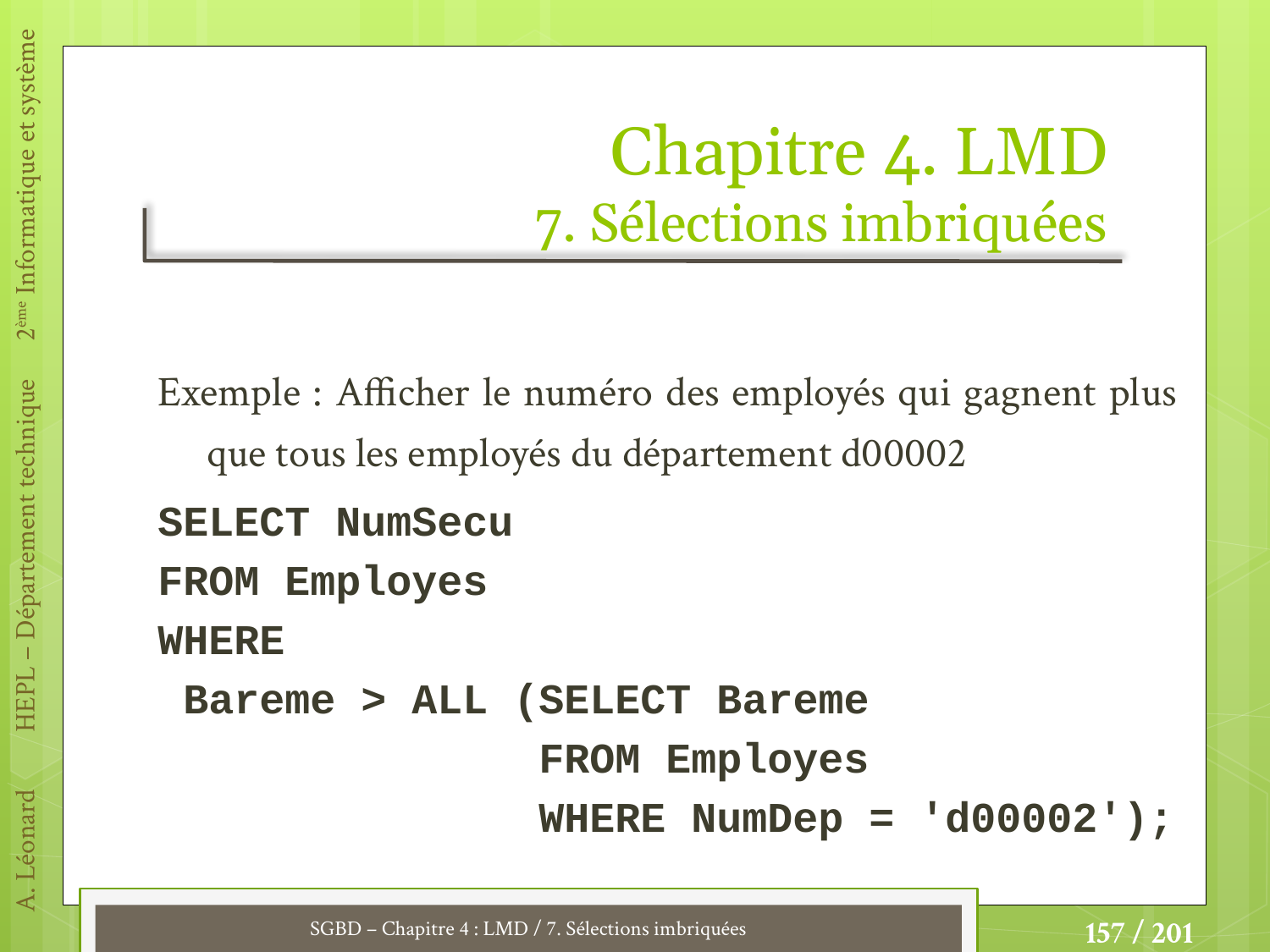

# Chapitre 4. LMD 7. Sélections imbriquées
Exemple : Afficher le numéro des employés qui gagnent plus que tous les employés du département d00002
SELECT NumSecu
FROM Employes
WHERE
 Bareme > ALL (SELECT Bareme
               FROM Employes
               WHERE NumDep = 'd00002');
SGBD – Chapitre 4 : LMD / 7. Sélections imbriquées